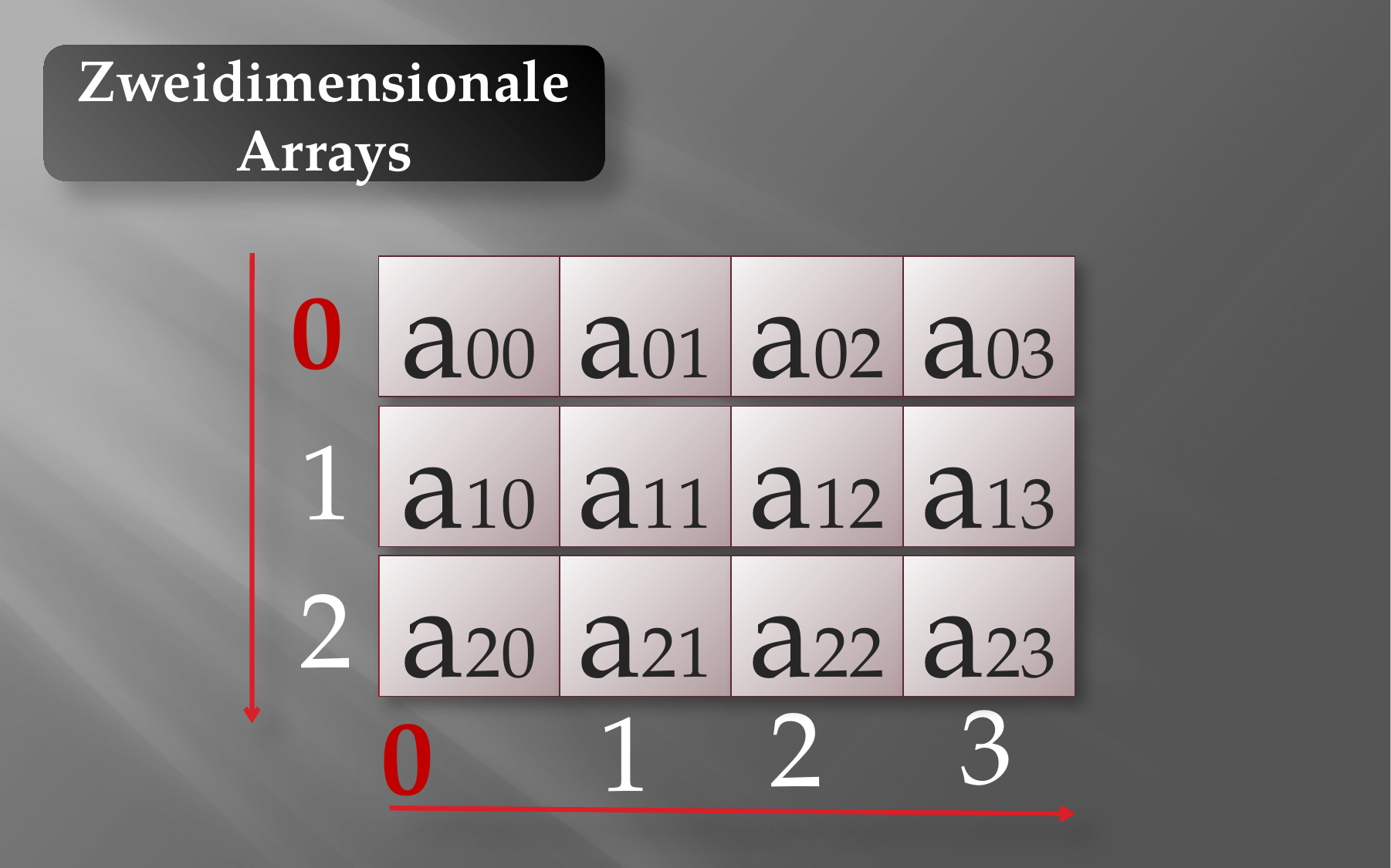

Zweidimensionale Arrays
a00
a01
a02
a03
0
a10
a11
a12
a13
1
a20
a21
a22
a23
2
3
2
1
0